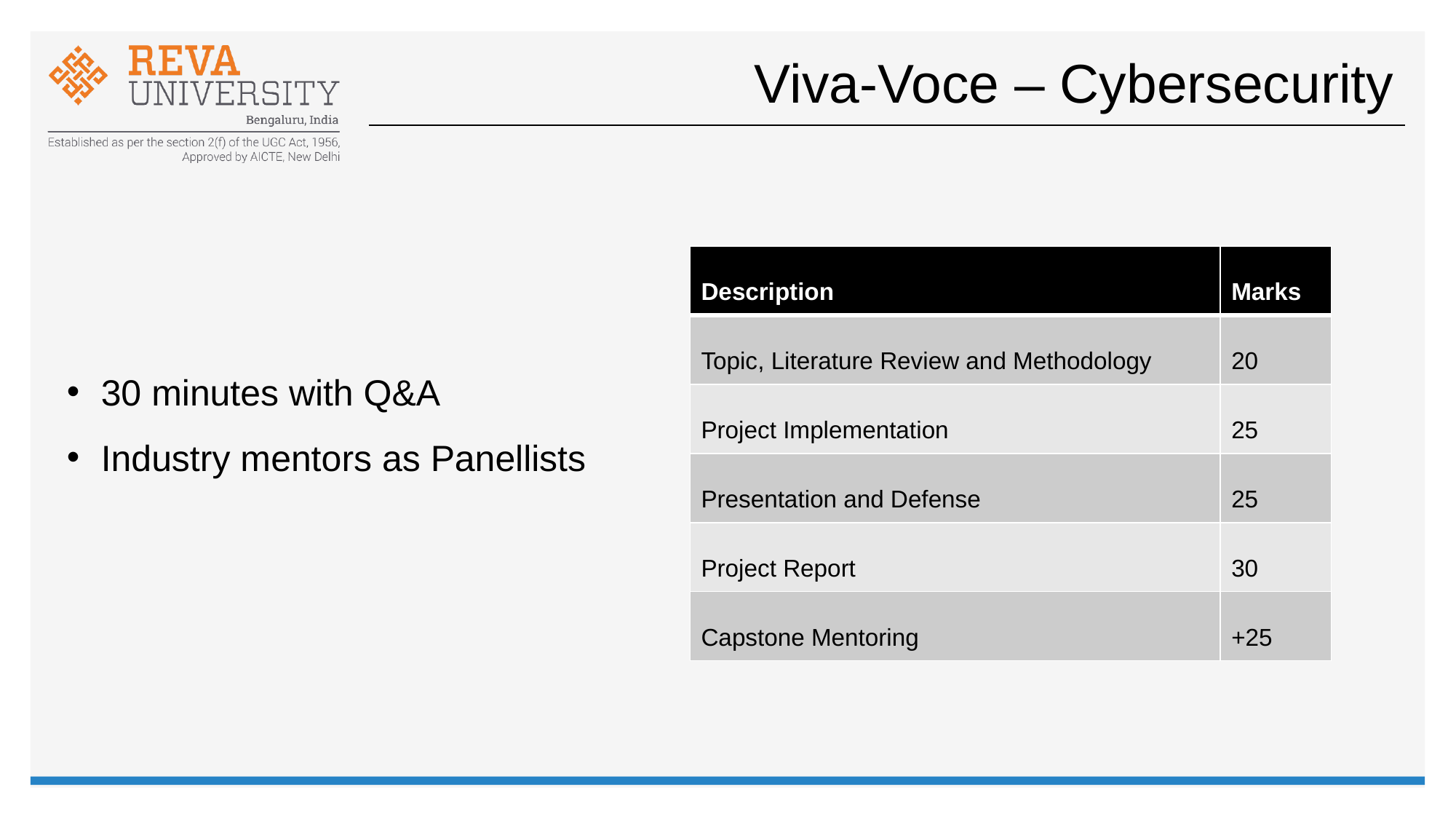

# Viva-Voce – Cybersecurity
| Description | Marks |
| --- | --- |
| Topic, Literature Review and Methodology | 20 |
| Project Implementation | 25 |
| Presentation and Defense | 25 |
| Project Report | 30 |
| Capstone Mentoring | +25 |
30 minutes with Q&A
Industry mentors as Panellists